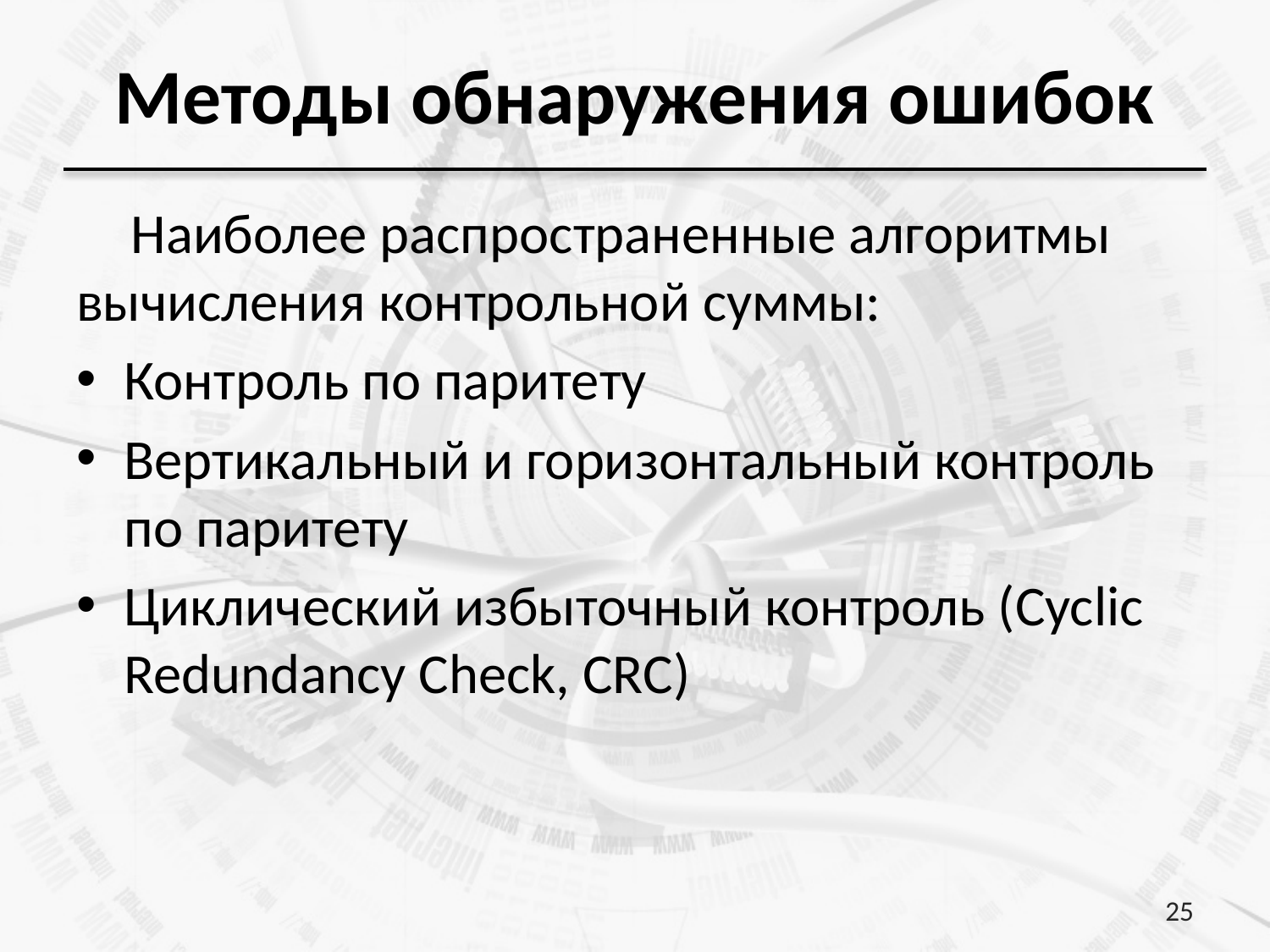

# Методы обнаружения ошибок
Наиболее распространенные алгоритмы вычисления контрольной суммы:
Контроль по паритету
Вертикальный и горизонтальный контроль по паритету
Циклический избыточный контроль (Cyclic Redundancy Check, CRC)

25